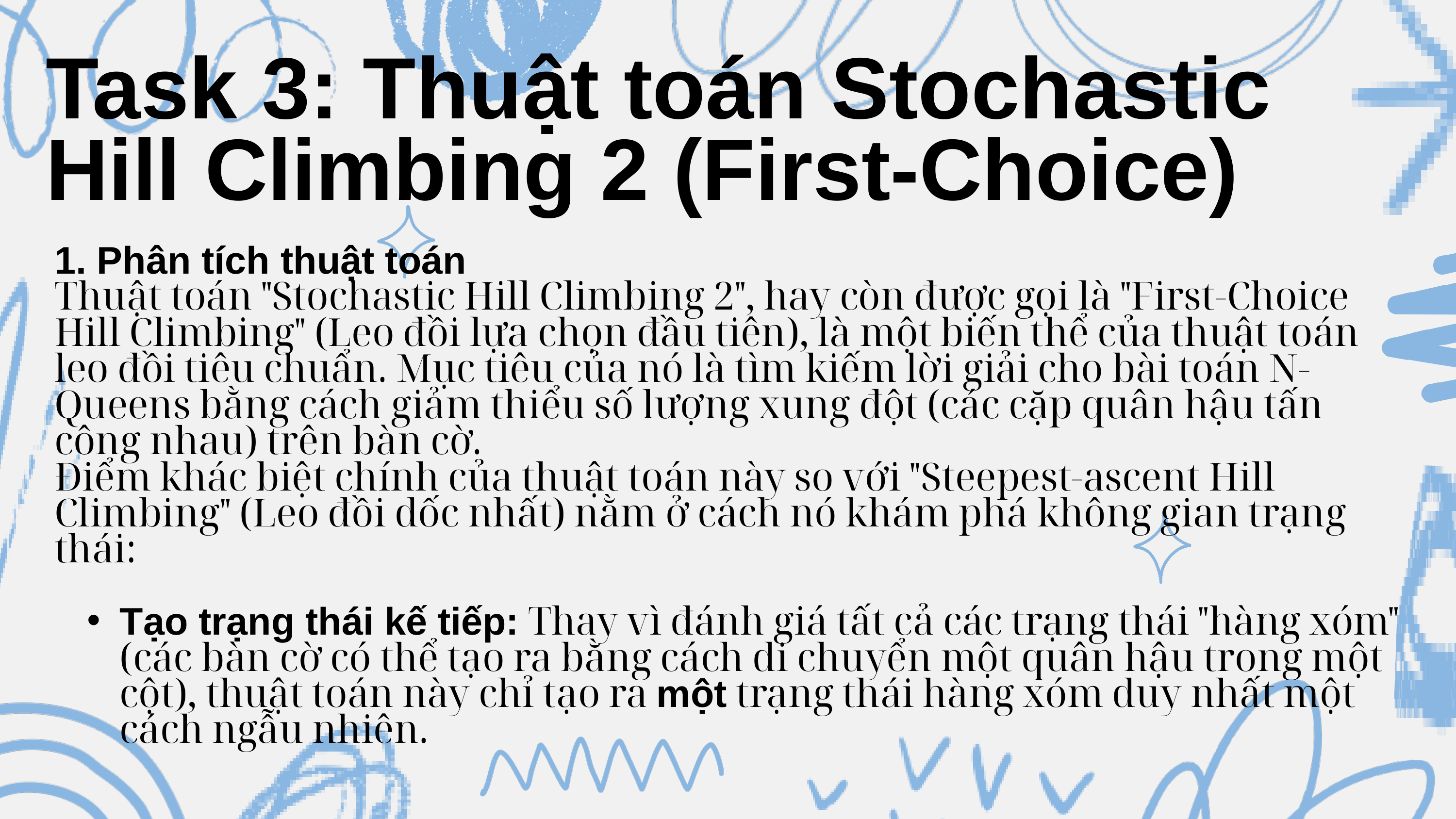

Task 3: Thuật toán Stochastic Hill Climbing 2 (First-Choice)

1. Phân tích thuật toán
Thuật toán "Stochastic Hill Climbing 2", hay còn được gọi là "First-Choice Hill Climbing" (Leo đồi lựa chọn đầu tiên), là một biến thể của thuật toán leo đồi tiêu chuẩn. Mục tiêu của nó là tìm kiếm lời giải cho bài toán N-Queens bằng cách giảm thiểu số lượng xung đột (các cặp quân hậu tấn công nhau) trên bàn cờ.
Điểm khác biệt chính của thuật toán này so với "Steepest-ascent Hill Climbing" (Leo đồi dốc nhất) nằm ở cách nó khám phá không gian trạng thái:

Tạo trạng thái kế tiếp: Thay vì đánh giá tất cả các trạng thái "hàng xóm" (các bàn cờ có thể tạo ra bằng cách di chuyển một quân hậu trong một cột), thuật toán này chỉ tạo ra một trạng thái hàng xóm duy nhất một cách ngẫu nhiên.